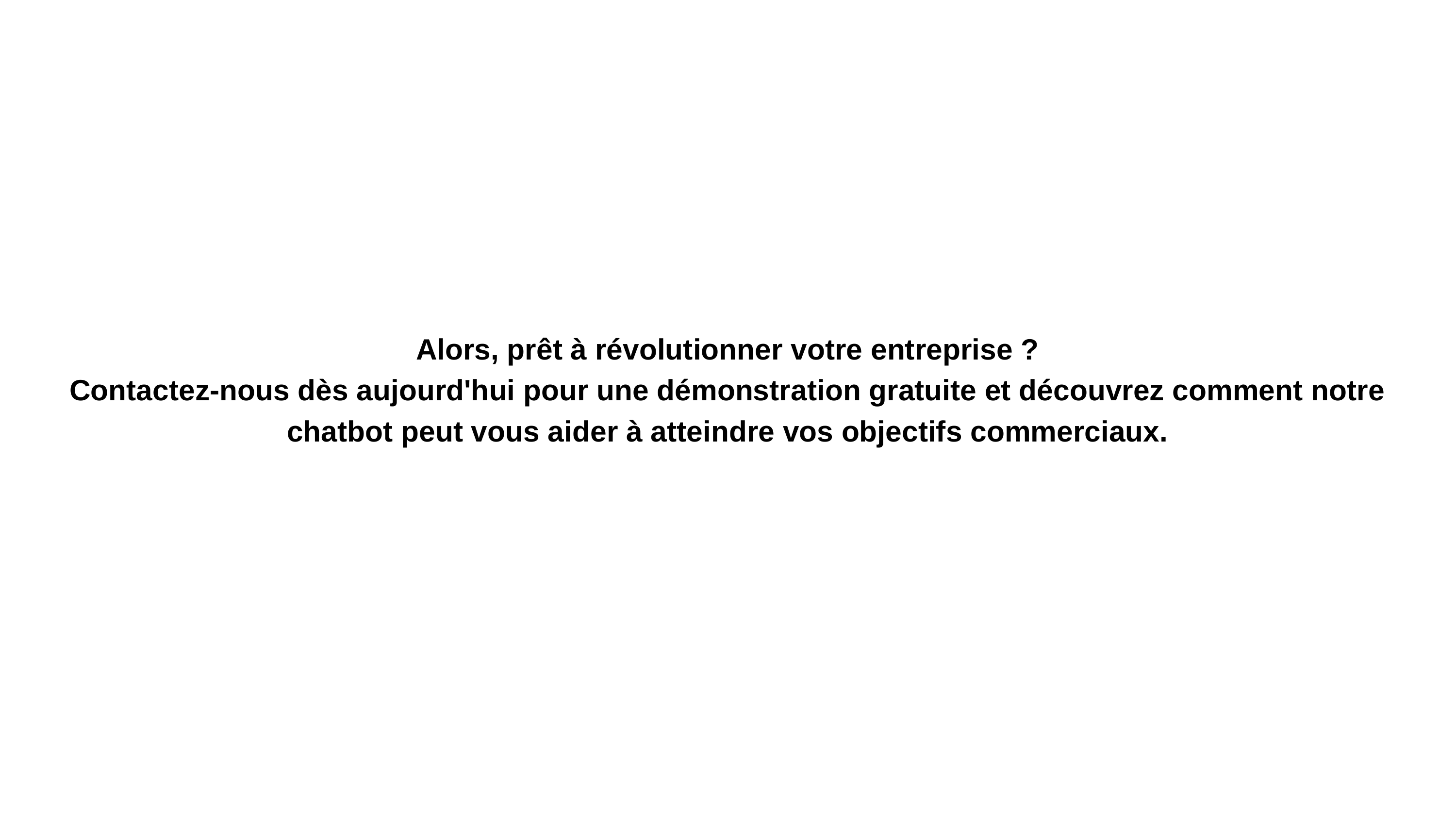

Alors, prêt à révolutionner votre entreprise ?
Contactez-nous dès aujourd'hui pour une démonstration gratuite et découvrez comment notre chatbot peut vous aider à atteindre vos objectifs commerciaux.